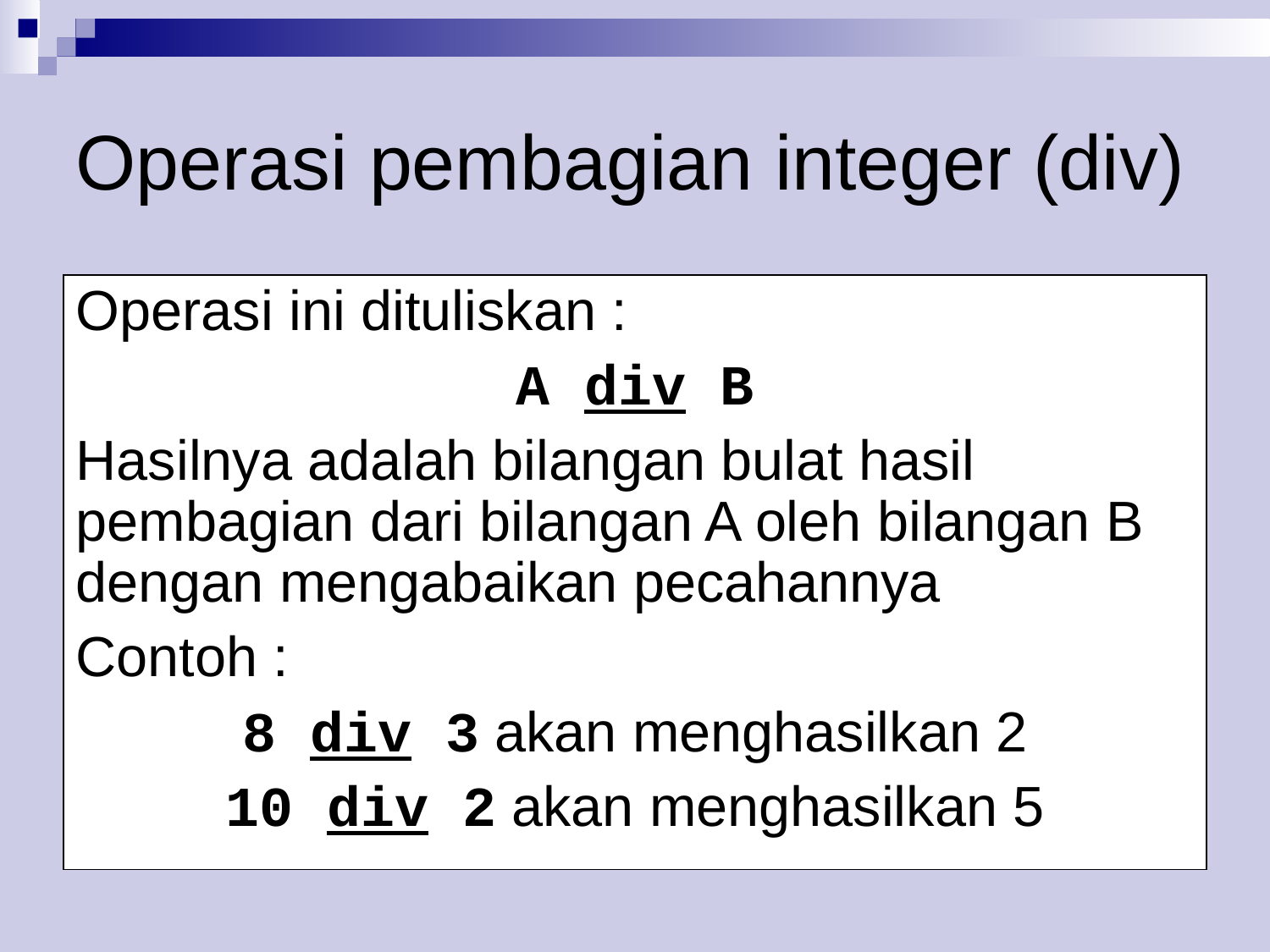

Operasi pembagian integer (div)
Operasi ini dituliskan :
A div B
Hasilnya adalah bilangan bulat hasil pembagian dari bilangan A oleh bilangan B dengan mengabaikan pecahannya
Contoh :
8 div 3 akan menghasilkan 2
10 div 2 akan menghasilkan 5